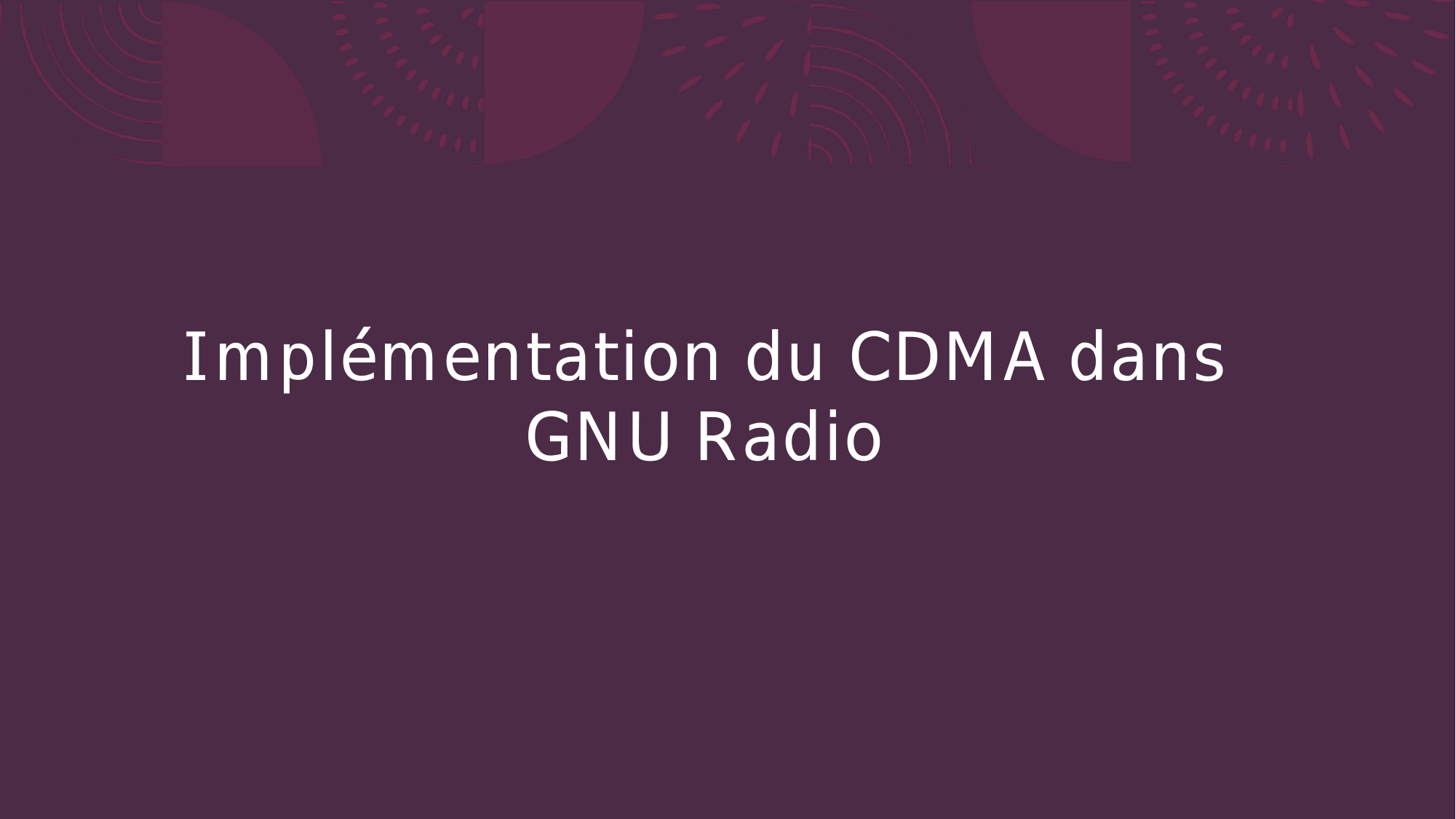

# Implémentation du CDMA dans GNU Radio